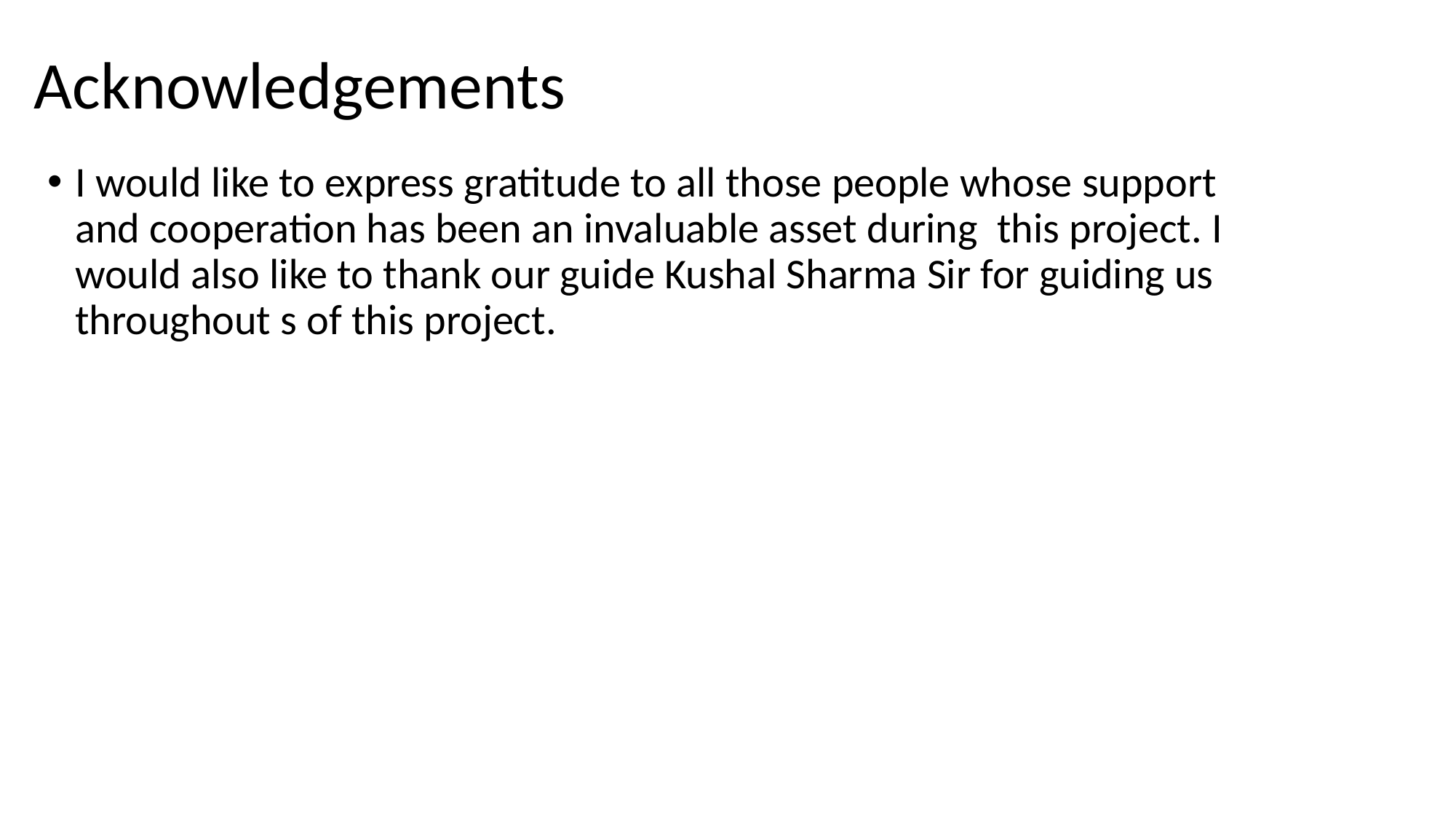

# Acknowledgements
I would like to express gratitude to all those people whose support and cooperation has been an invaluable asset during  this project. I would also like to thank our guide Kushal Sharma Sir for guiding us throughout s of this project.